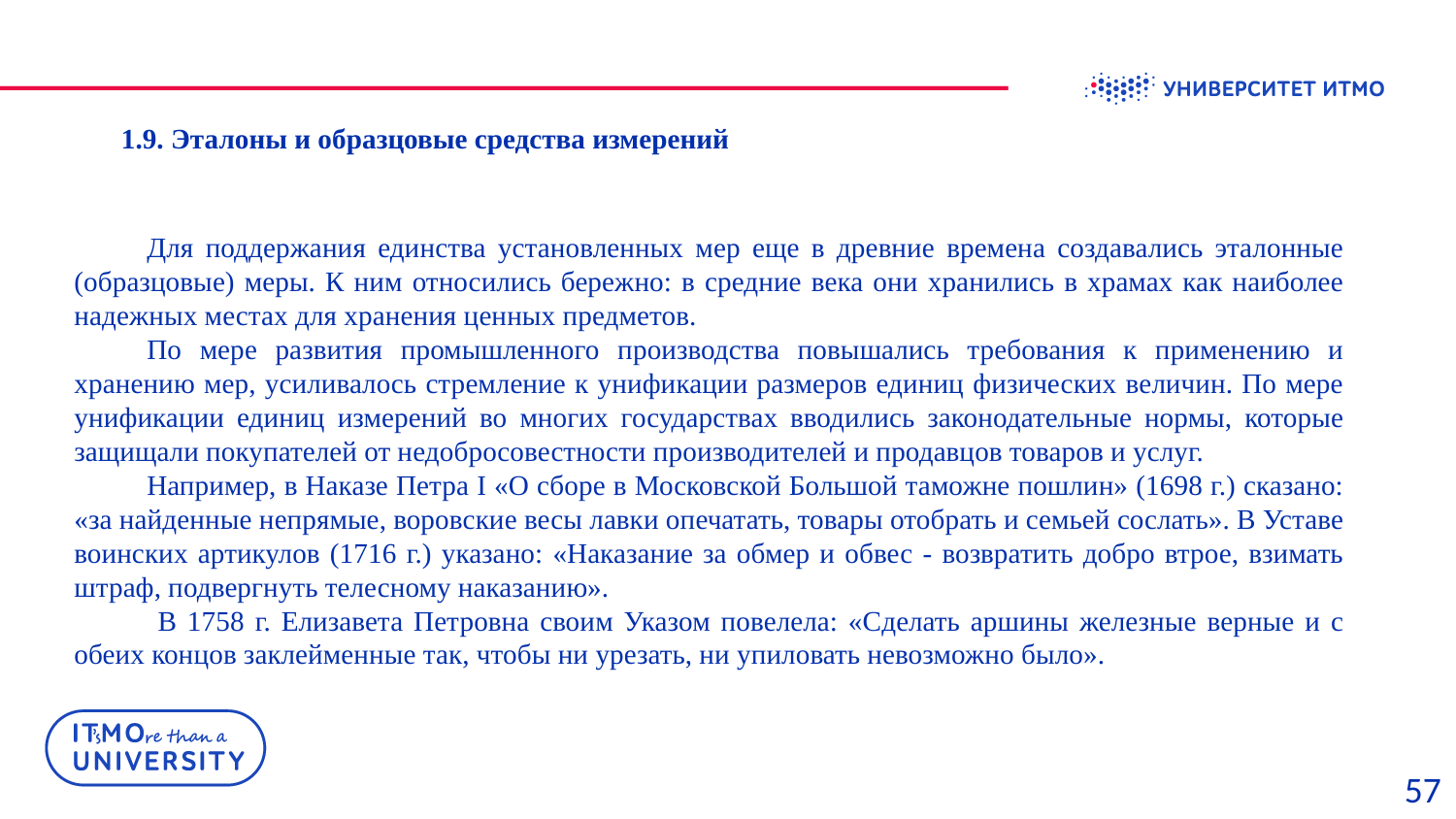

1.9. Эталоны и образцовые средства измерений

Для поддержания единства установленных мер еще в древние времена создавались эталонные (образцовые) меры. К ним относились бережно: в средние века они хранились в храмах как наиболее надежных местах для хранения ценных предметов.
По мере развития промышленного производства повышались требования к применению и хранению мер, усиливалось стремление к унификации размеров единиц физических величин. По мере унификации единиц измерений во многих государствах вводились законодательные нормы, которые защищали покупателей от недобросовестности производителей и продавцов товаров и услуг.
Например, в Наказе Петра I «О сборе в Московской Большой таможне пошлин» (1698 г.) сказано: «за найденные непрямые, воровские весы лавки опечатать, товары отобрать и семьей сослать». В Уставе воинских артикулов (1716 г.) указано: «Наказание за обмер и обвес - возвратить добро втрое, взимать штраф, подвергнуть телесному наказанию».
 В 1758 г. Елизавета Петровна своим Указом повелела: «Сделать аршины железные верные и с обеих концов заклейменные так, чтобы ни урезать, ни упиловать невозможно было».

57